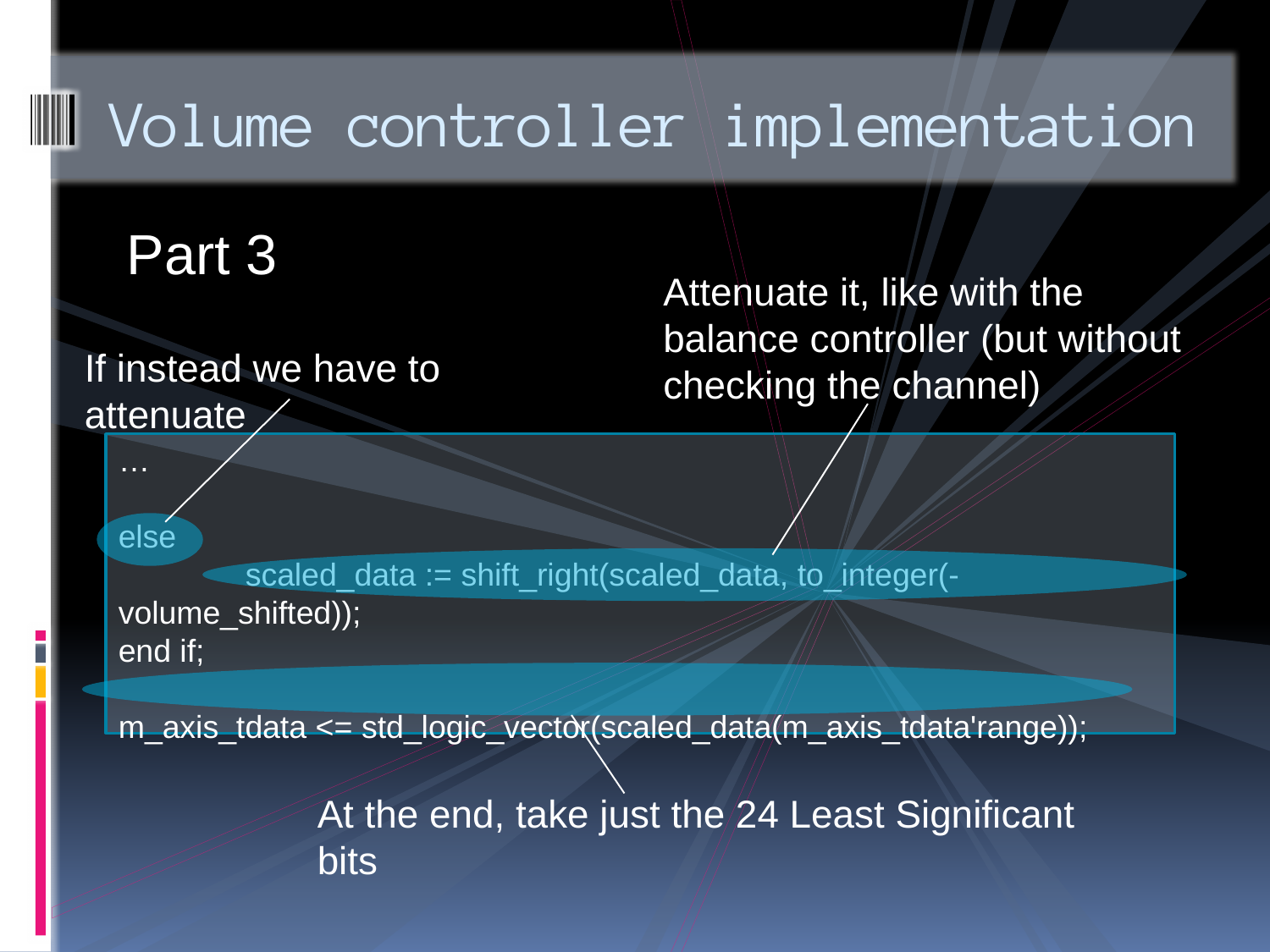

# Volume controller implementation
Part 3
Attenuate it, like with the balance controller (but without checking the channel)
If instead we have to attenuate
…

else
	scaled_data := shift_right(scaled_data, to_integer(-volume_shifted));
end if;

m_axis_tdata <= std_logic_vector(scaled_data(m_axis_tdata'range));

At the end, take just the 24 Least Significant bits